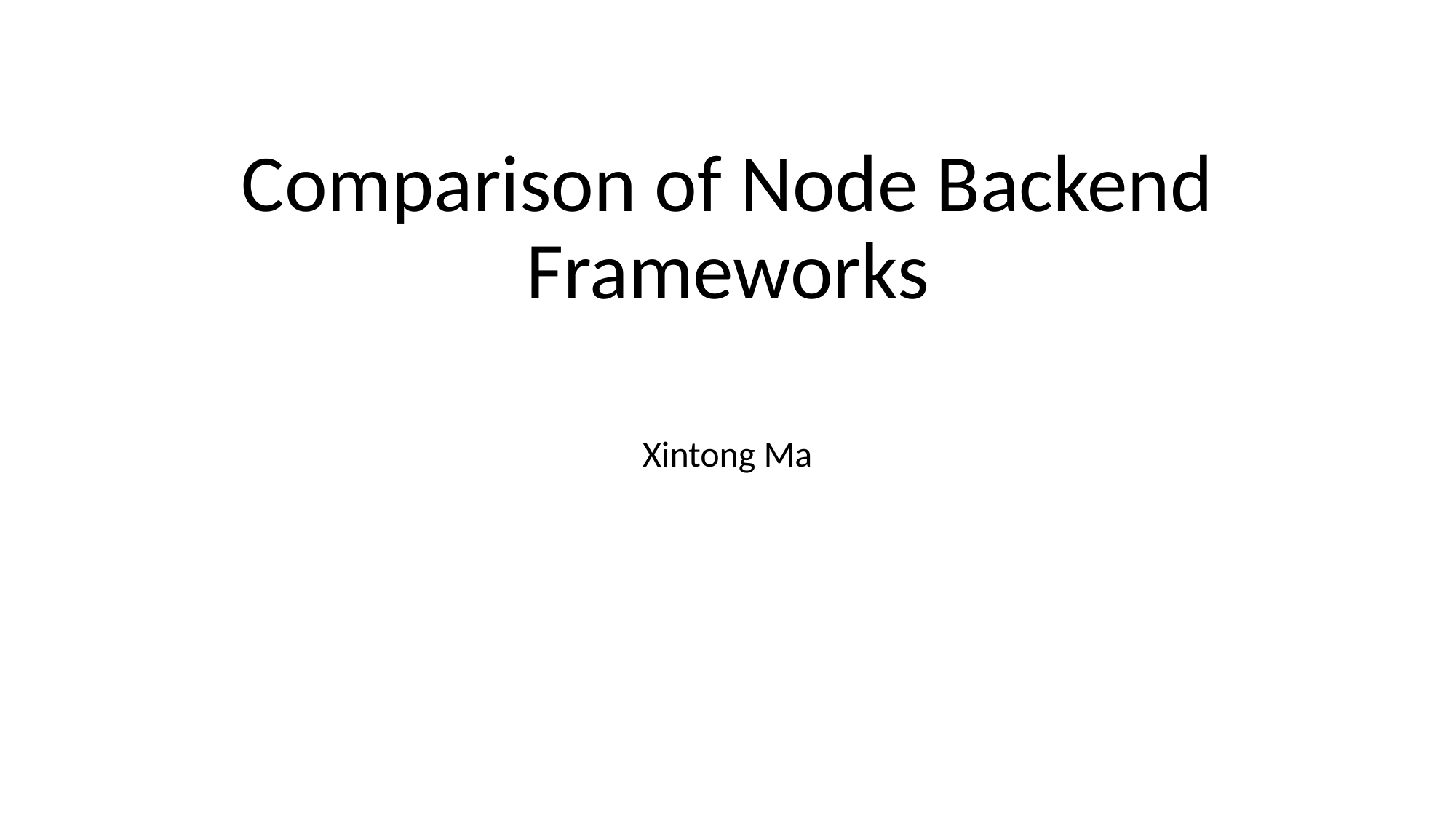

# Comparison of Node Backend Frameworks
Xintong Ma